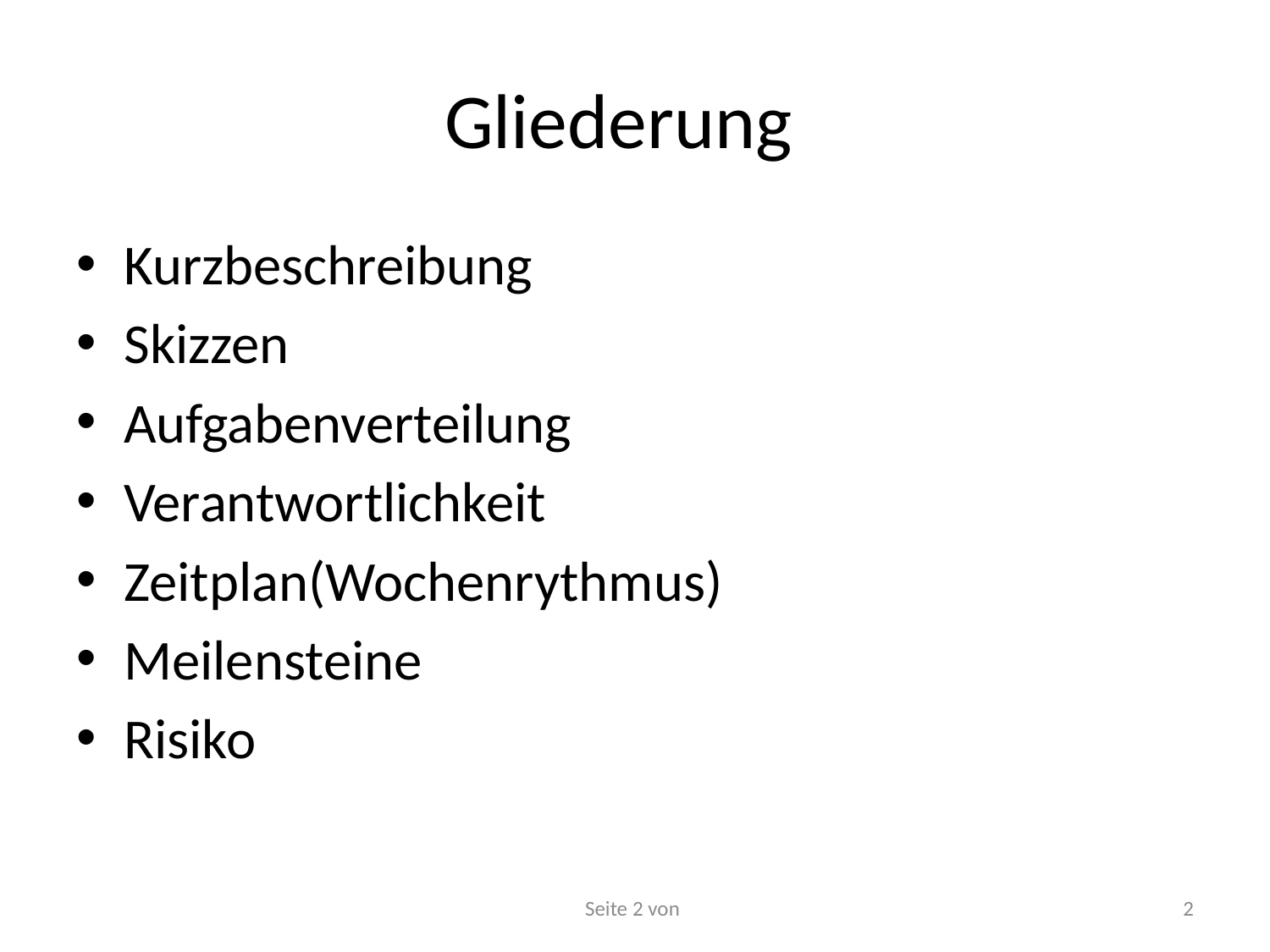

# Gliederung
Kurzbeschreibung
Skizzen
Aufgabenverteilung
Verantwortlichkeit
Zeitplan(Wochenrythmus)
Meilensteine
Risiko
Seite 2 von
2